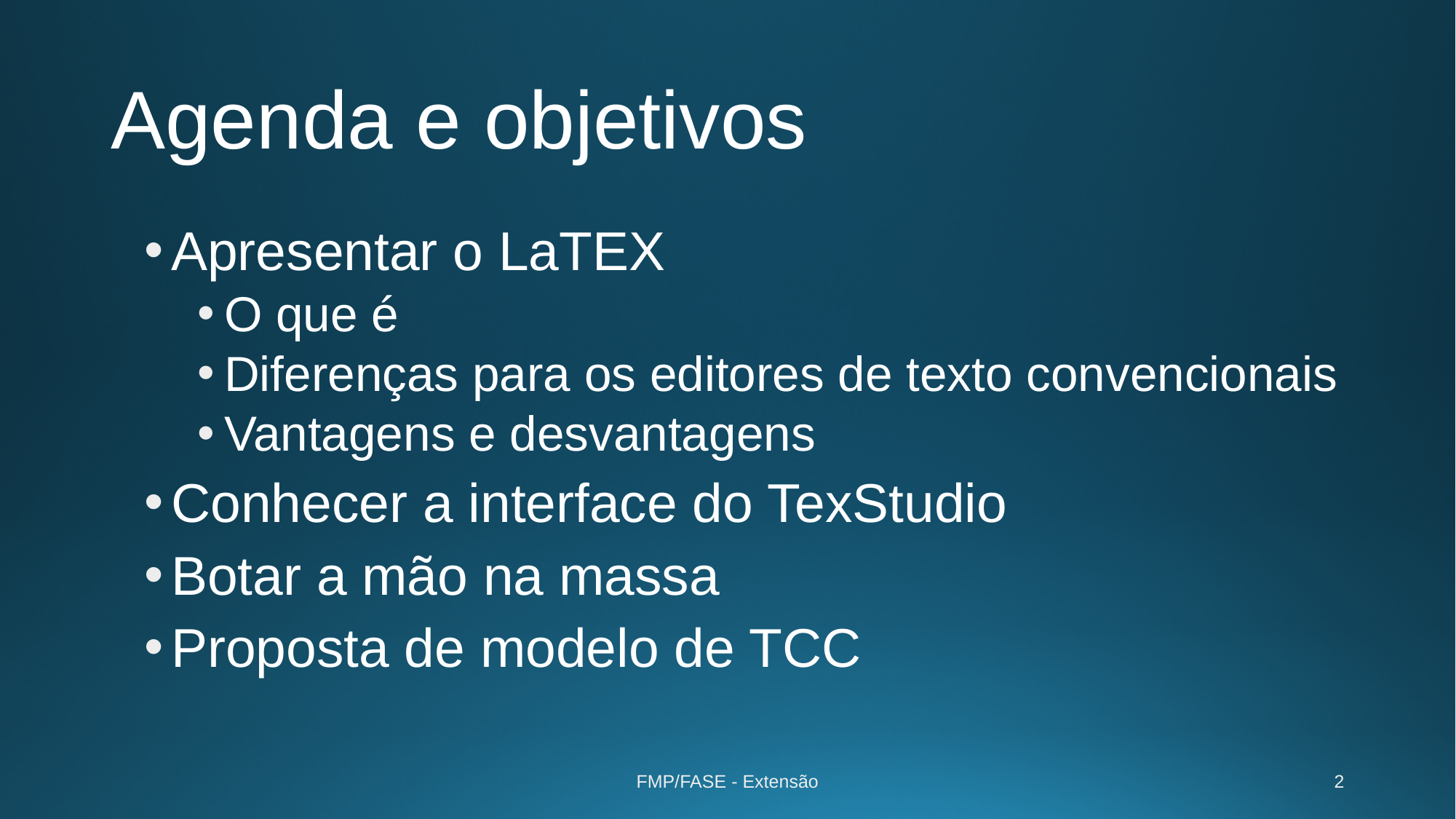

# Agenda e objetivos
Apresentar o LaTEX
O que é
Diferenças para os editores de texto convencionais
Vantagens e desvantagens
Conhecer a interface do TexStudio
Botar a mão na massa
Proposta de modelo de TCC
FMP/FASE - Extensão
2